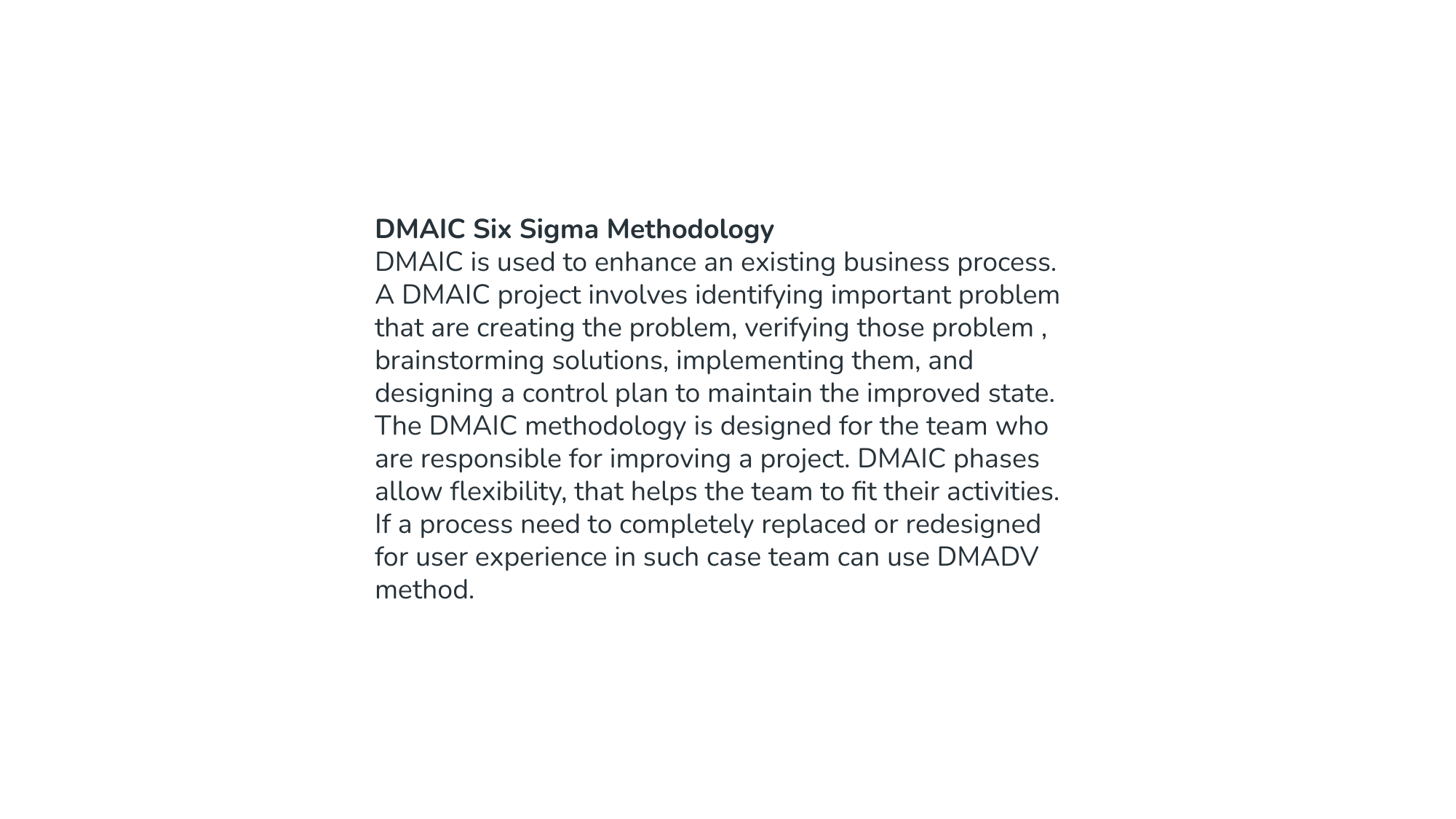

DMAIC Six Sigma Methodology
DMAIC is used to enhance an existing business process. A DMAIC project involves identifying important problem that are creating the problem, verifying those problem , brainstorming solutions, implementing them, and designing a control plan to maintain the improved state. The DMAIC methodology is designed for the team who are responsible for improving a project. DMAIC phases allow flexibility, that helps the team to fit their activities. If a process need to completely replaced or redesigned for user experience in such case team can use DMADV method.